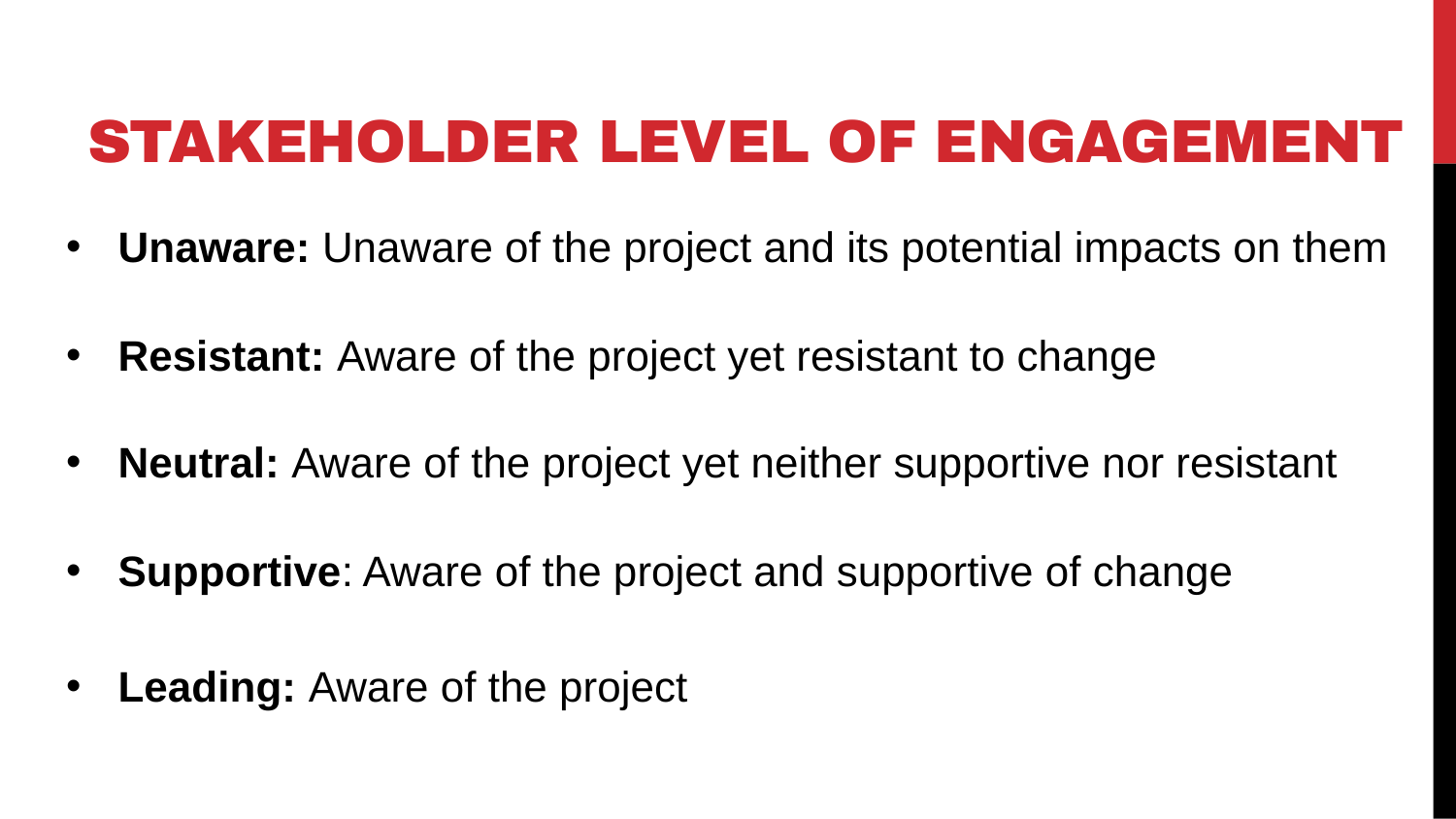

# Stakeholder Level of Engagement
Unaware: Unaware of the project and its potential impacts on them

Resistant: Aware of the project yet resistant to change

Neutral: Aware of the project yet neither supportive nor resistant

Supportive: Aware of the project and supportive of change

Leading: Aware of the project